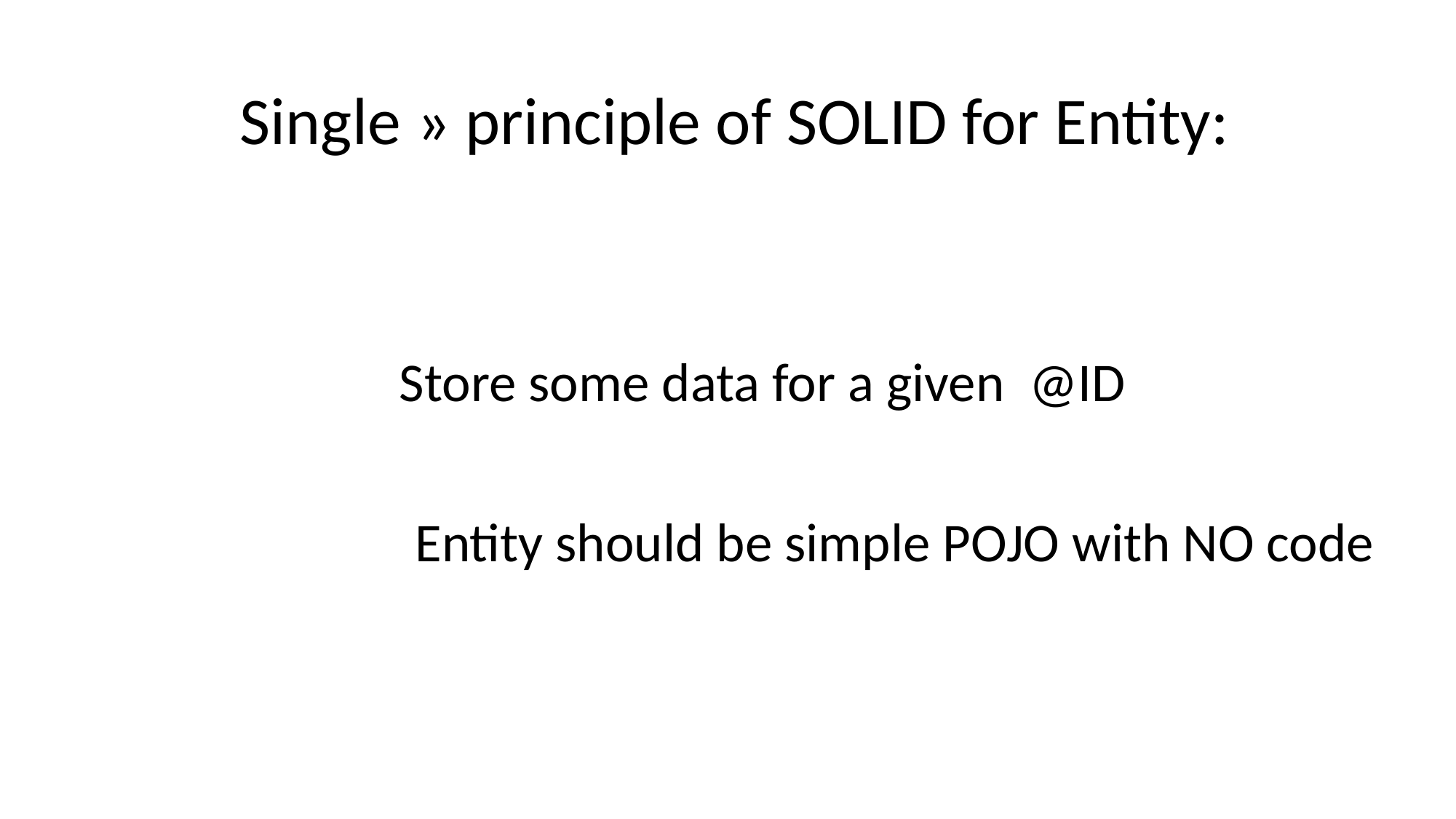

# Single » principle of SOLID for Entity:
Store some data for a given  @ID
Entity should be simple POJO with NO code